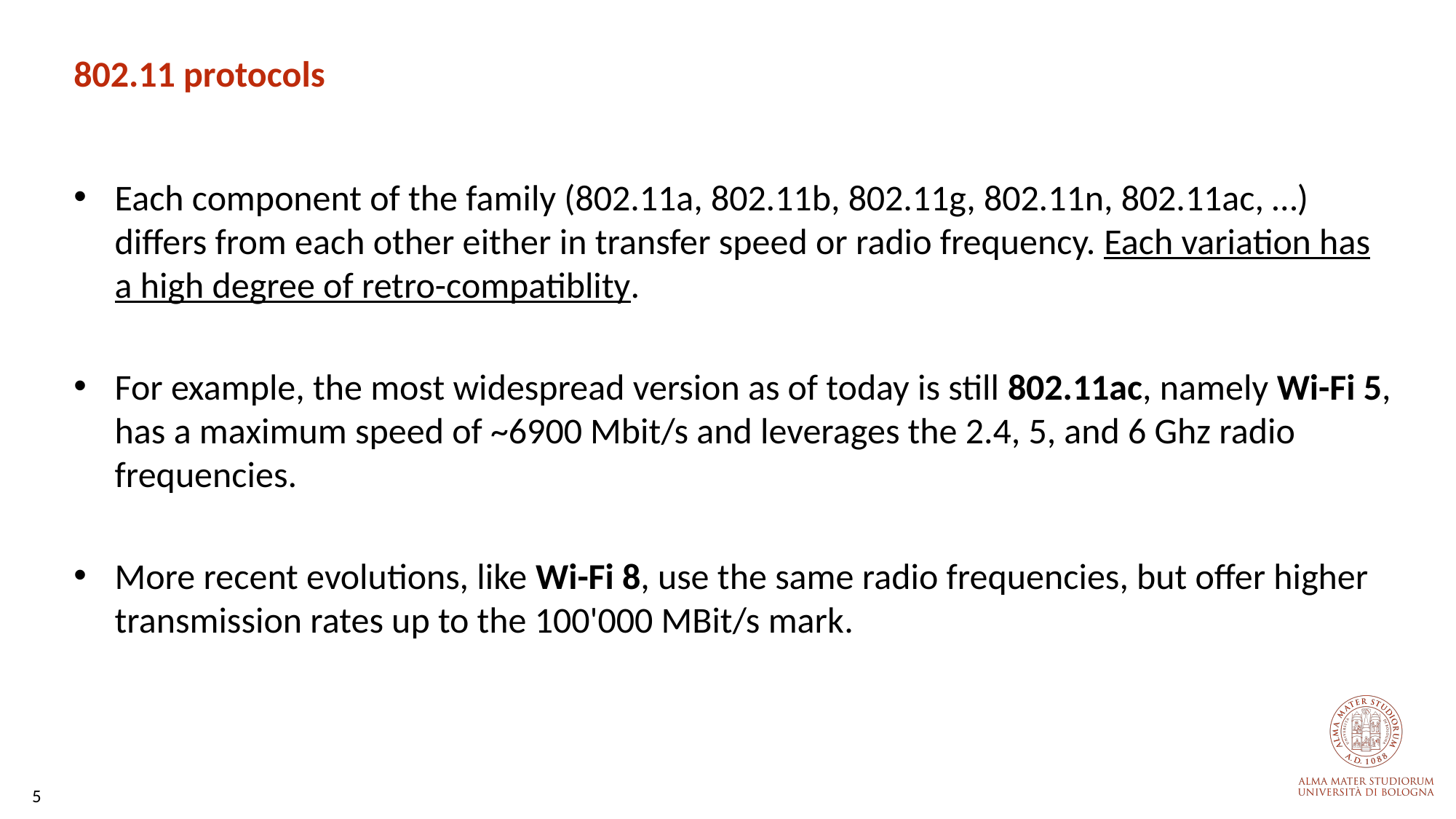

# 802.11 protocols
Each component of the family (802.11a, 802.11b, 802.11g, 802.11n, 802.11ac, …) differs from each other either in transfer speed or radio frequency. Each variation has a high degree of retro-compatiblity.

For example, the most widespread version as of today is still 802.11ac, namely Wi-Fi 5, has a maximum speed of ~6900 Mbit/s and leverages the 2.4, 5, and 6 Ghz radio frequencies.

More recent evolutions, like Wi-Fi 8, use the same radio frequencies, but offer higher transmission rates up to the 100'000 MBit/s mark.